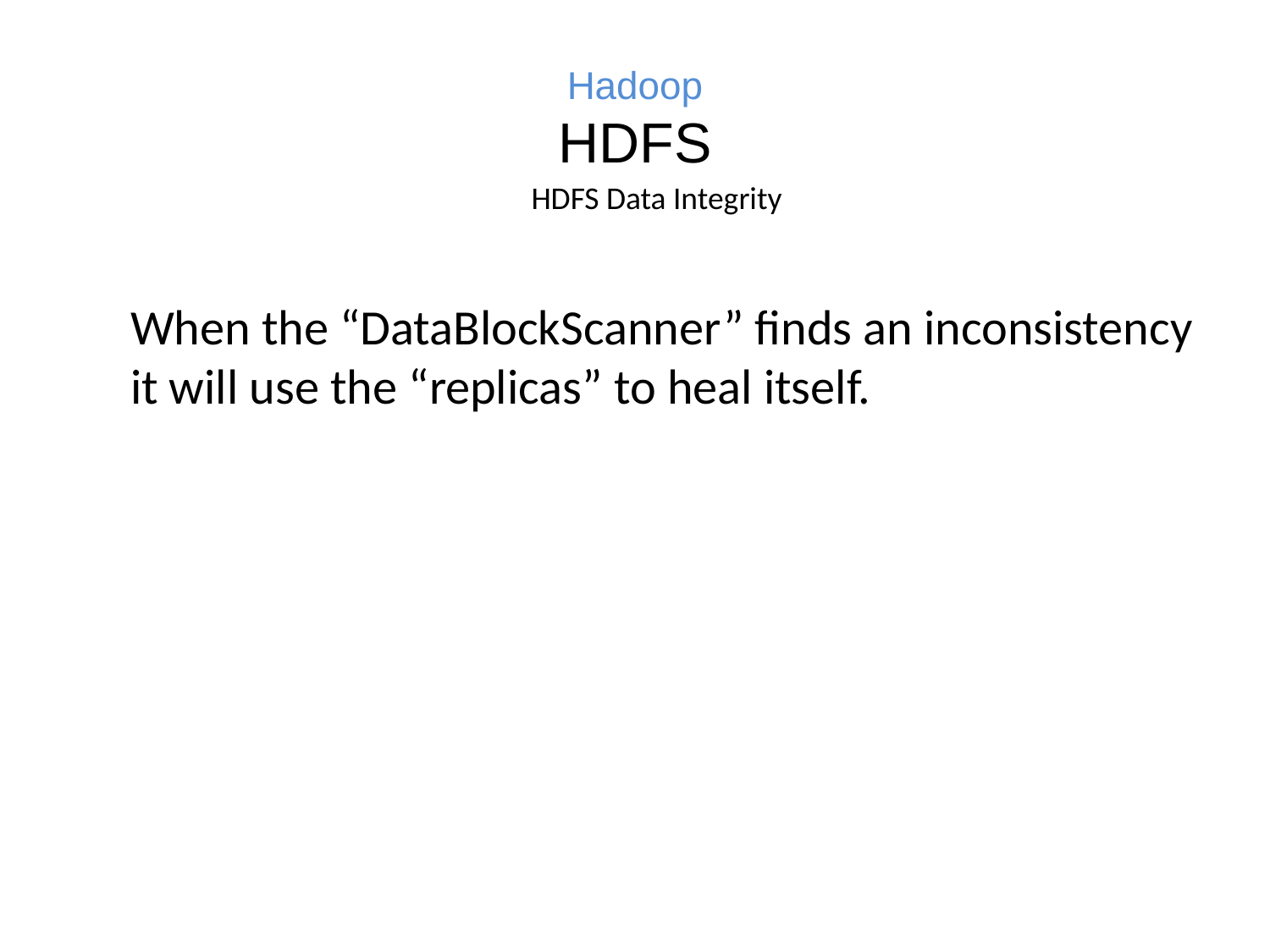

# Hadoop HDFS
HDFS Data Integrity
When the “DataBlockScanner” finds an inconsistency
it will use the “replicas” to heal itself.